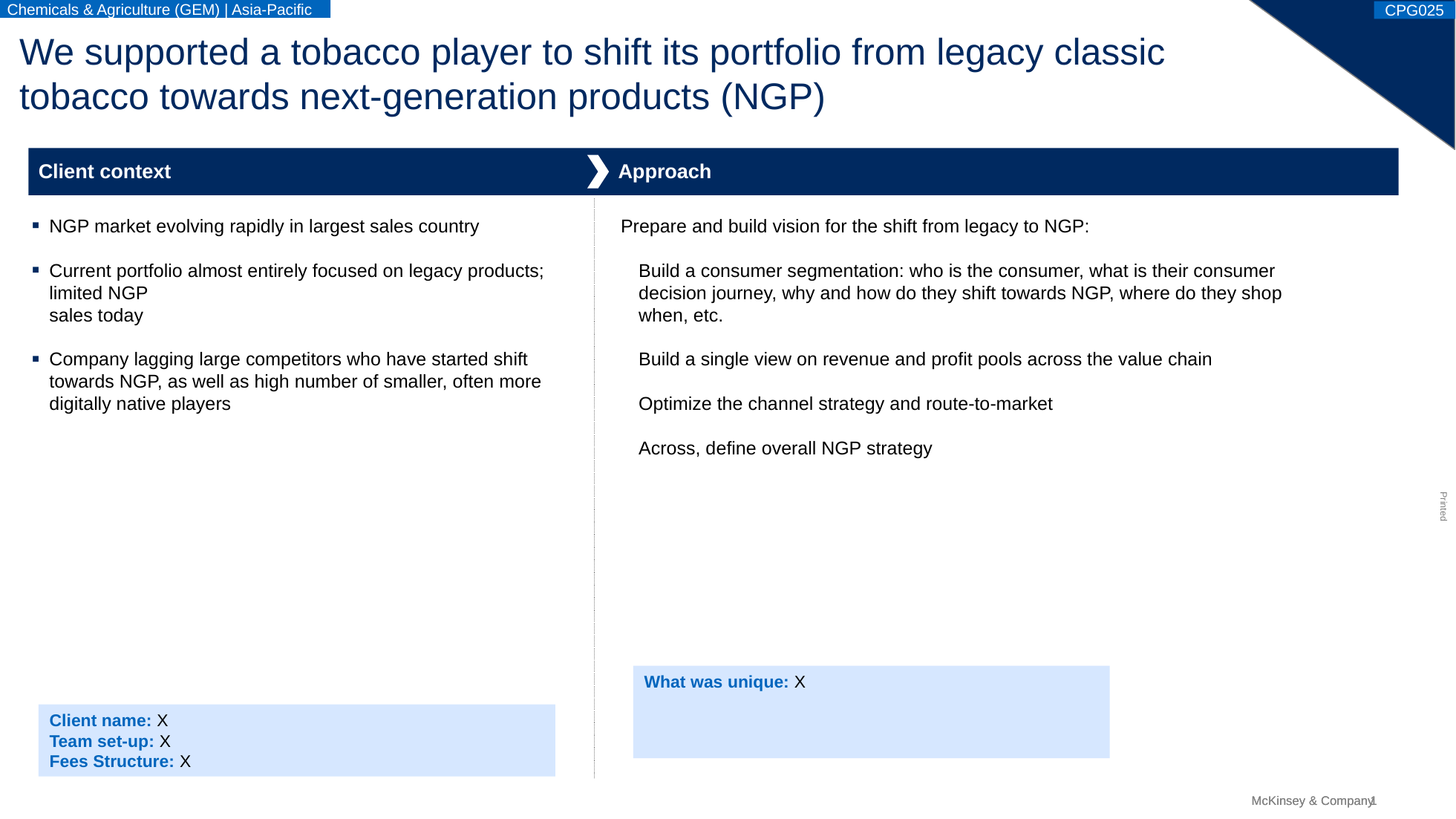

Chemicals & Agriculture (GEM) | Asia-Pacific
CPG025
# We supported a tobacco player to shift its portfolio from legacy classic tobacco towards next-generation products (NGP)

Client context
Approach
NGP market evolving rapidly in largest sales country

Current portfolio almost entirely focused on legacy products; limited NGP
sales today

Company lagging large competitors who have started shift towards NGP, as well as high number of smaller, often more digitally native players
Prepare and build vision for the shift from legacy to NGP:

Build a consumer segmentation: who is the consumer, what is their consumer decision journey, why and how do they shift towards NGP, where do they shop when, etc.

Build a single view on revenue and profit pools across the value chain

Optimize the channel strategy and route-to-market

Across, define overall NGP strategy
What was unique: X

Client name: X
Team set-up: X
Fees Structure: X